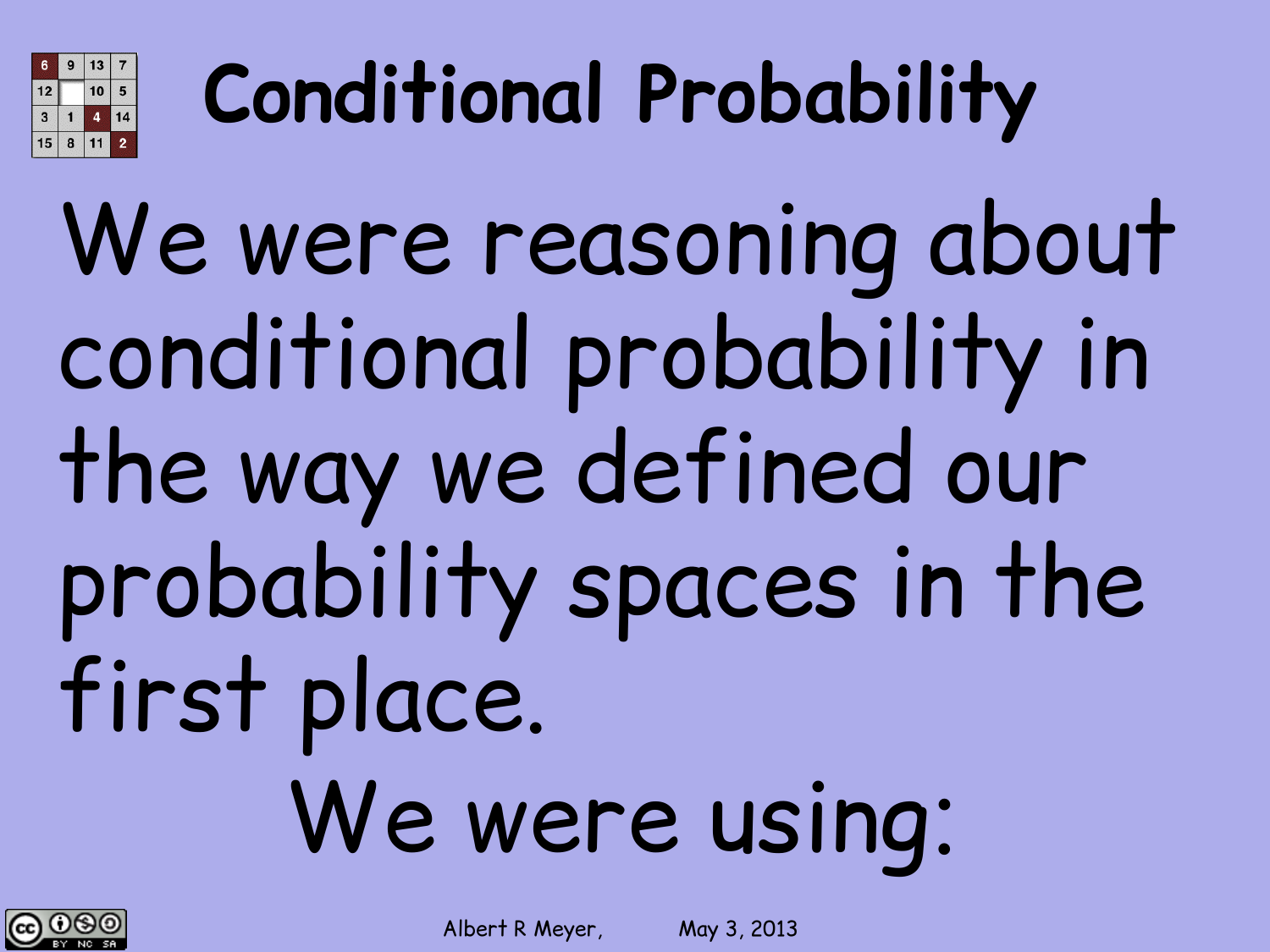

Conditional Probability
Conditional Probability
We were reasoning about conditional probability in the way we defined our probability spaces in the first place.

We were using:
condprob.7
condprob.7